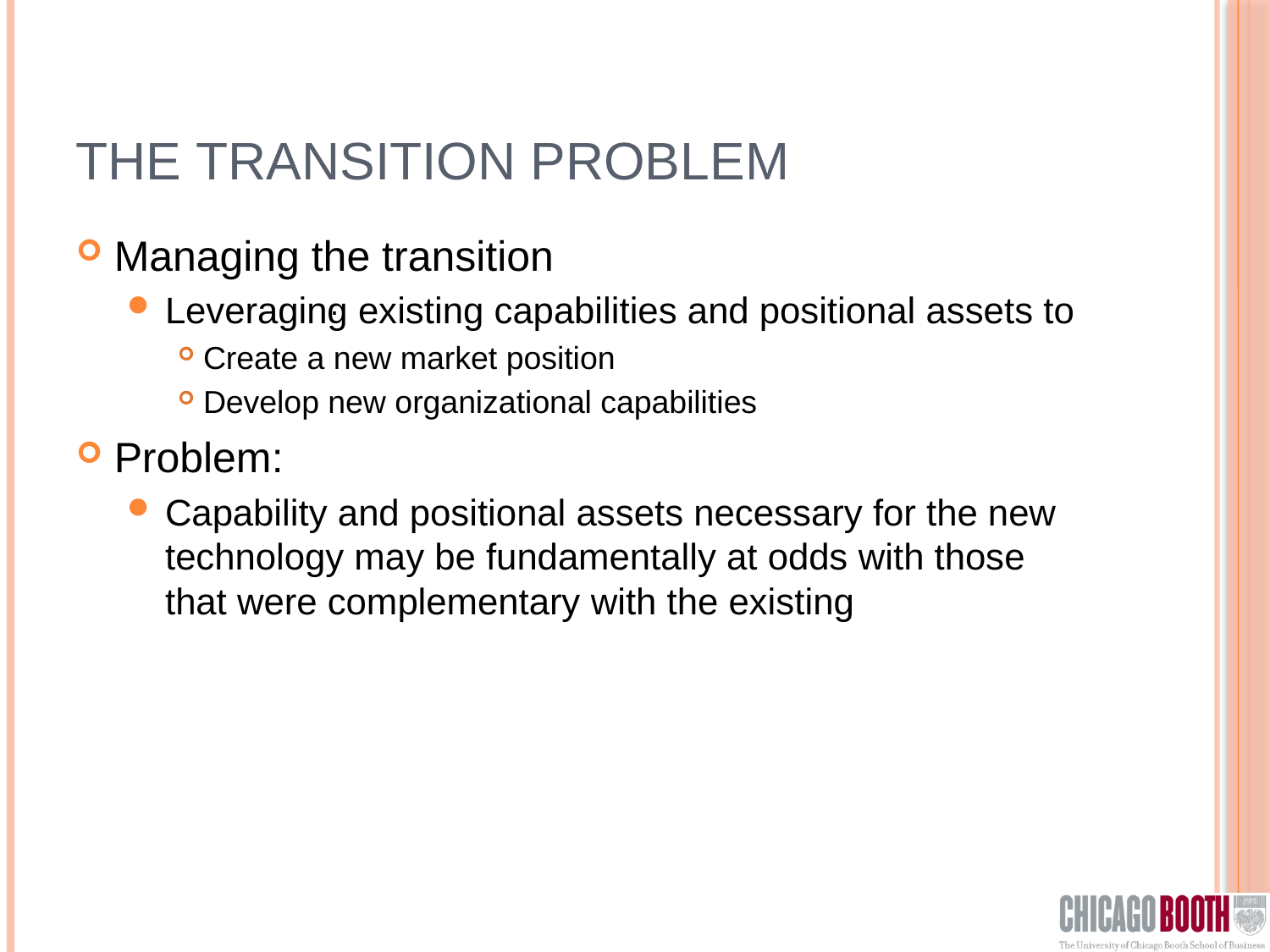

# The transition problem
Managing the transition
Leveraging existing capabilities and positional assets to
Create a new market position
Develop new organizational capabilities
Problem:
Capability and positional assets necessary for the new technology may be fundamentally at odds with those that were complementary with the existing
.